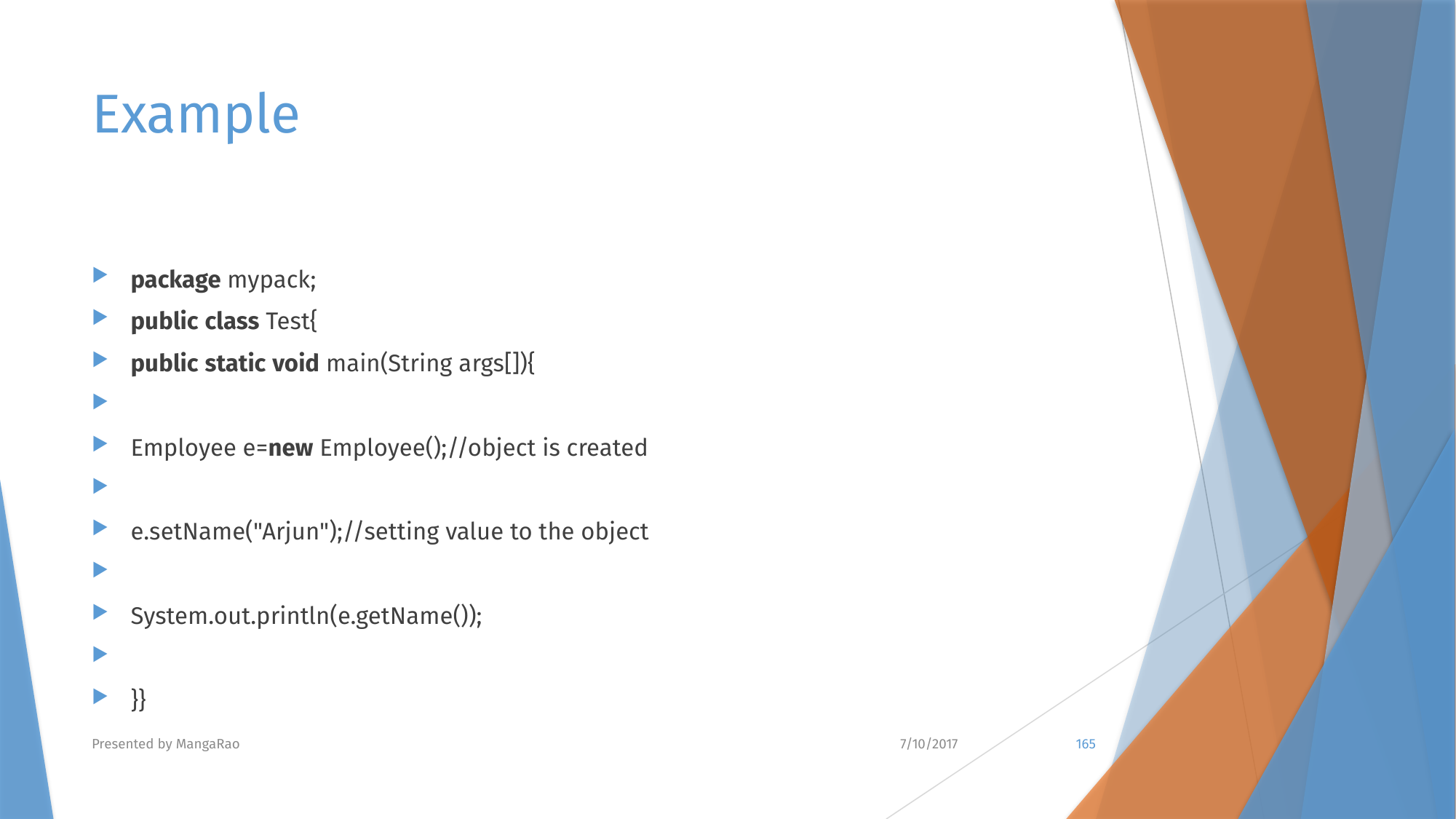

# Example
package mypack;
public class Test{
public static void main(String args[]){

Employee e=new Employee();//object is created

e.setName("Arjun");//setting value to the object

System.out.println(e.getName());

}}

Presented by MangaRao
7/10/2017
165